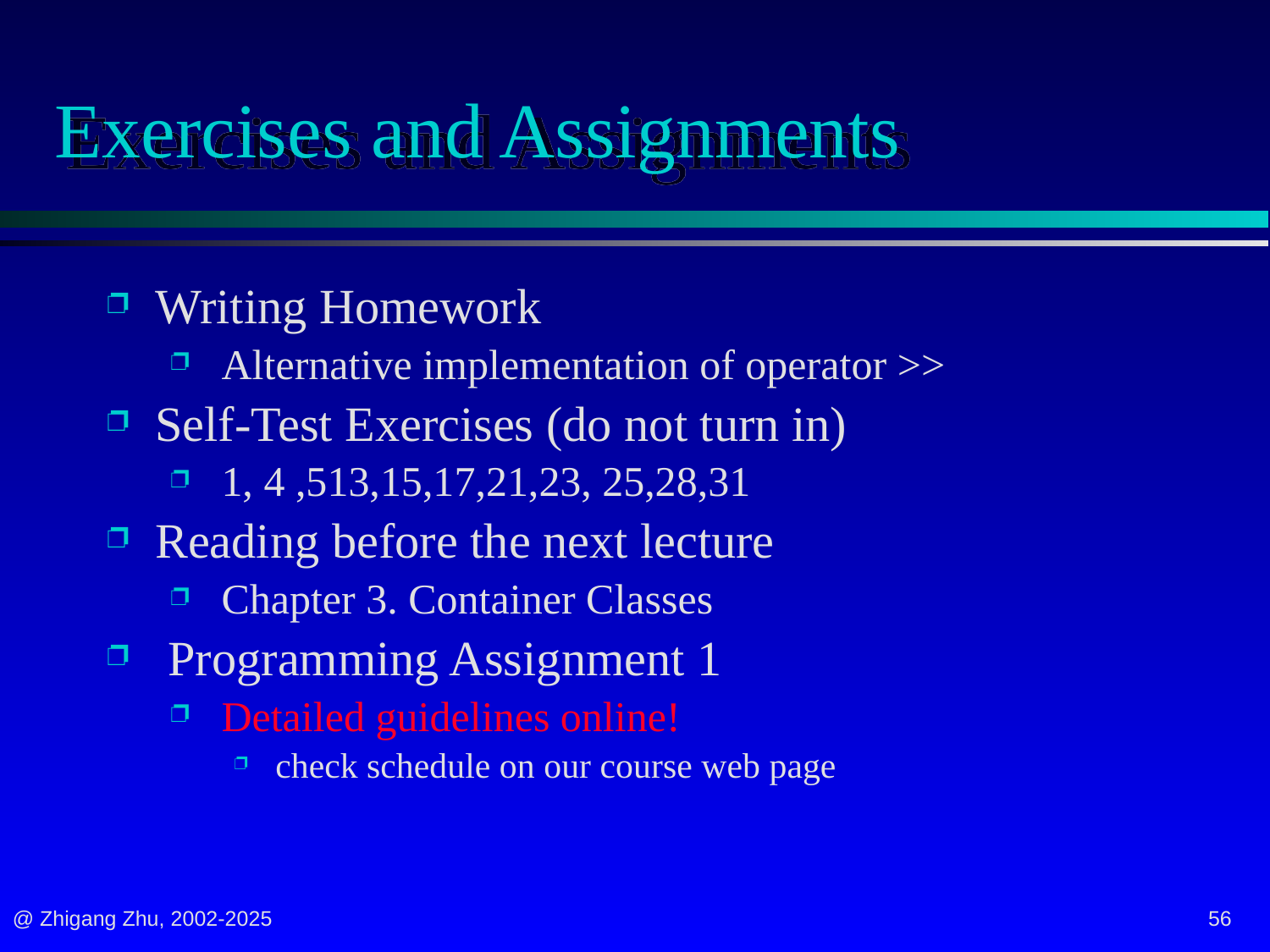

# Exercises and Assignments
Writing Homework
 Alternative implementation of operator >>
Self-Test Exercises (do not turn in)
 1, 4 ,513,15,17,21,23, 25,28,31
Reading before the next lecture
 Chapter 3. Container Classes
 Programming Assignment 1
 Detailed guidelines online!
 check schedule on our course web page